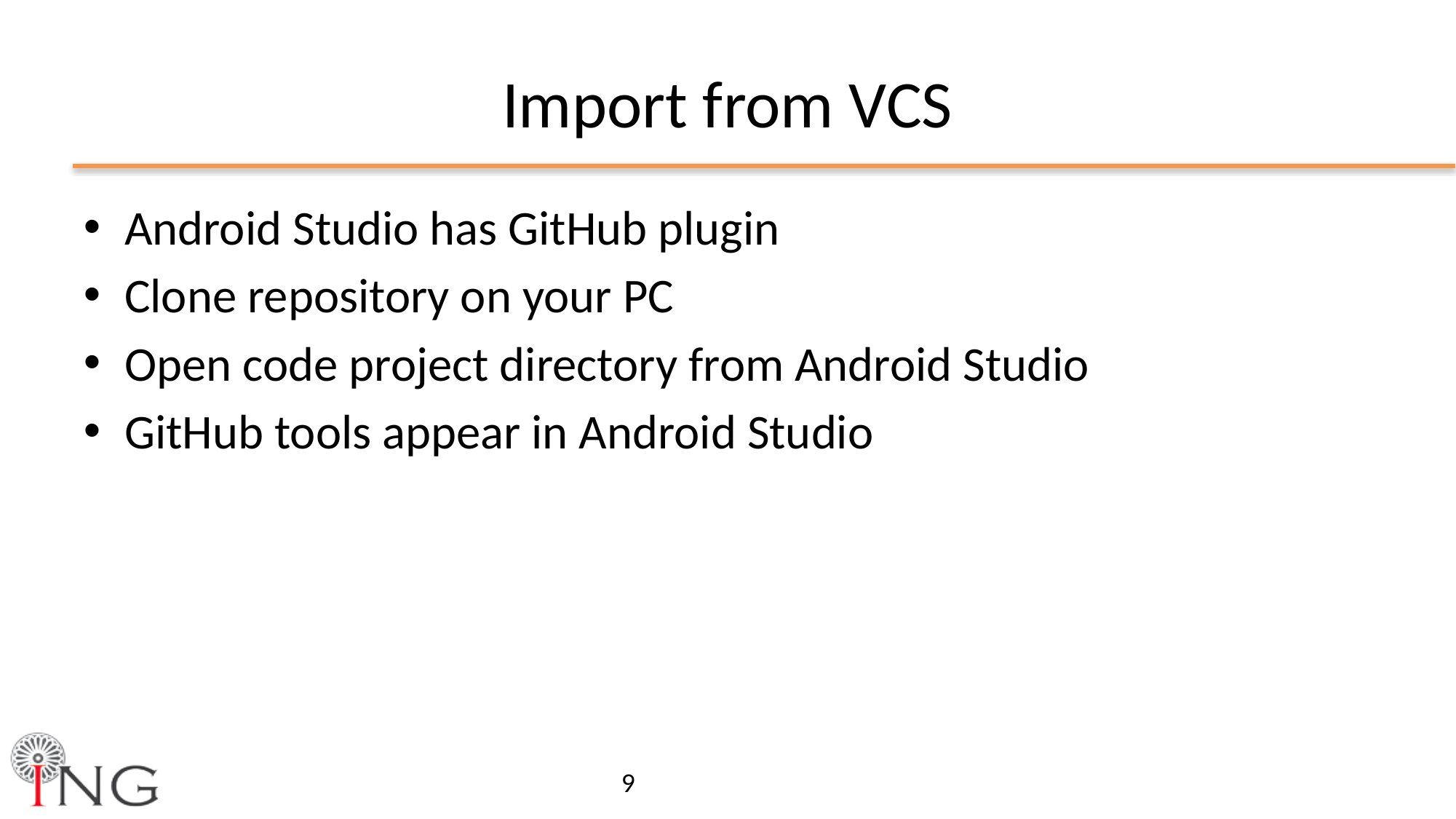

# Import from VCS
Android Studio has GitHub plugin
Clone repository on your PC
Open code project directory from Android Studio
GitHub tools appear in Android Studio

9